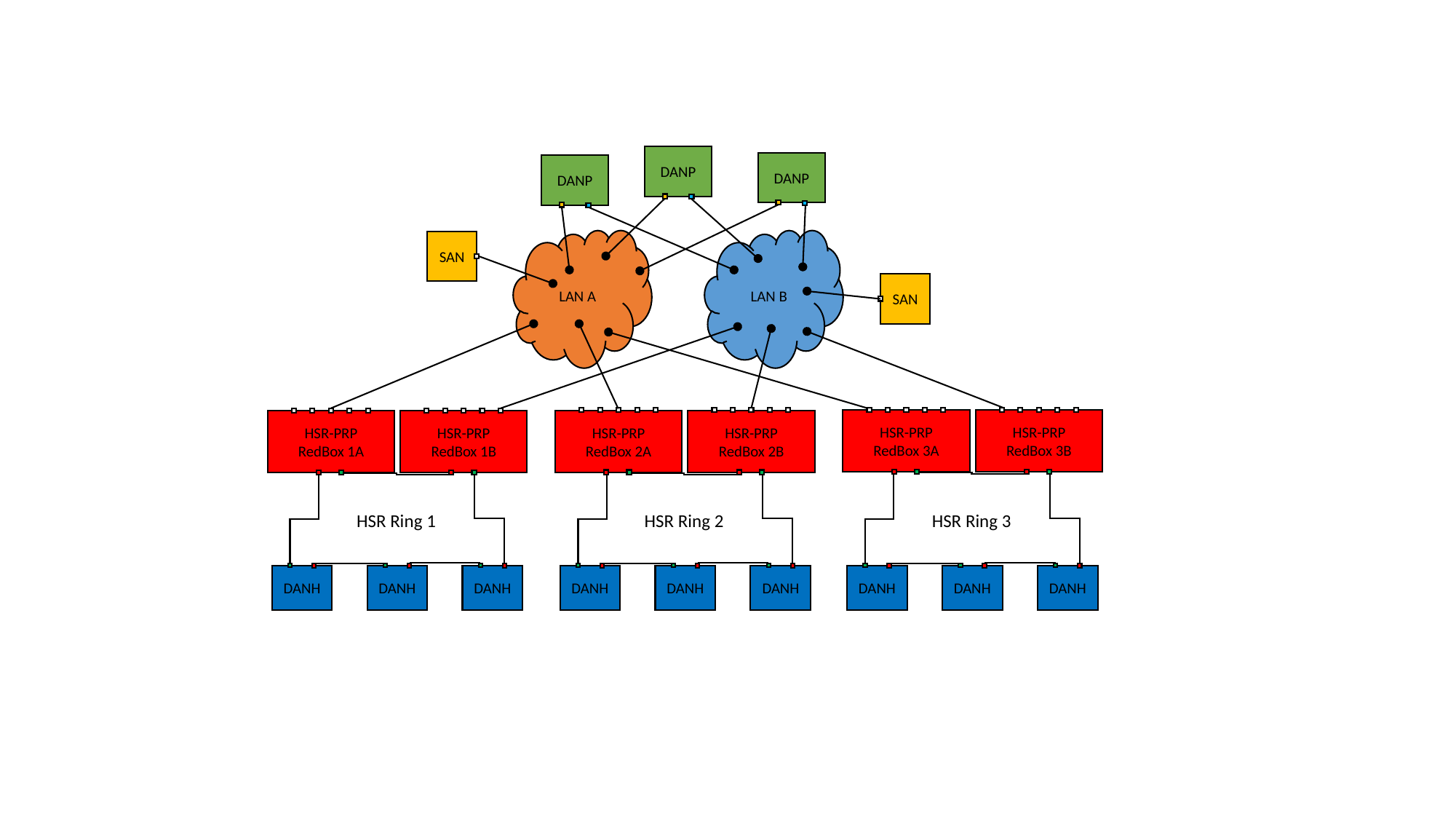

DANP

DANP

DANP

LAN A
LAN B
SAN

SAN

HSR-PRP
RedBox 3A

HSR-PRP
RedBox 3B

HSR-PRP
RedBox 2A

HSR-PRP
RedBox 2B

HSR-PRP
RedBox 1A

HSR-PRP
RedBox 1B

DANH

DANH

DANH

DANH

DANH

DANH

DANH

DANH

DANH
HSR Ring 1
HSR Ring 2
HSR Ring 3